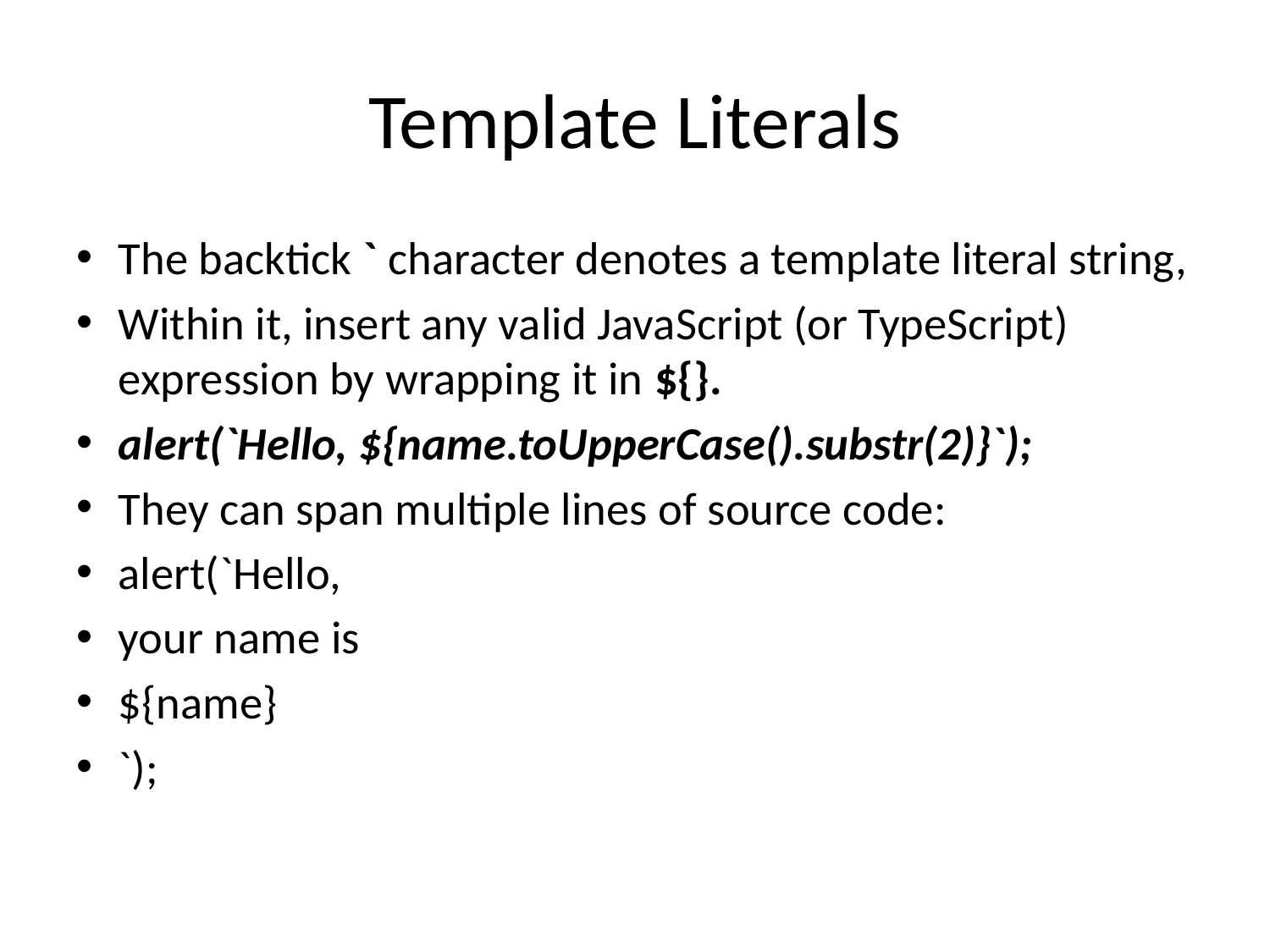

# Template Literals
The backtick ` character denotes a template literal string,
Within it, insert any valid JavaScript (or TypeScript) expression by wrapping it in ${}.
alert(`Hello, ${name.toUpperCase().substr(2)}`);
They can span multiple lines of source code:
alert(`Hello,
your name is
${name}
`);